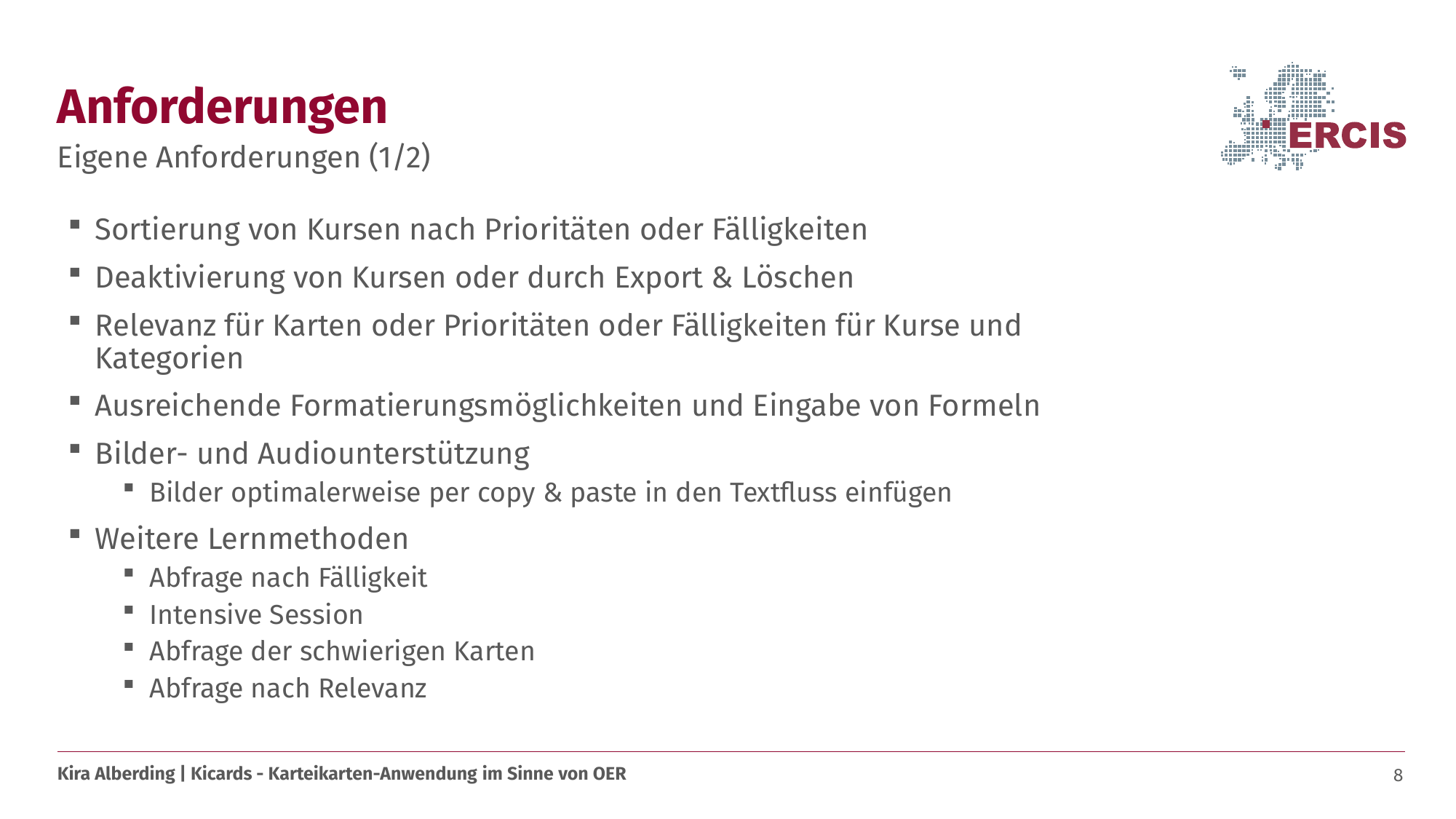

# Anforderungen
Eigene Anforderungen (1/2)
Sortierung von Kursen nach Prioritäten oder Fälligkeiten
Deaktivierung von Kursen oder durch Export & Löschen
Relevanz für Karten oder Prioritäten oder Fälligkeiten für Kurse und Kategorien
Ausreichende Formatierungsmöglichkeiten und Eingabe von Formeln
Bilder- und Audiounterstützung
Bilder optimalerweise per copy & paste in den Textfluss einfügen
Weitere Lernmethoden
Abfrage nach Fälligkeit
Intensive Session
Abfrage der schwierigen Karten
Abfrage nach Relevanz